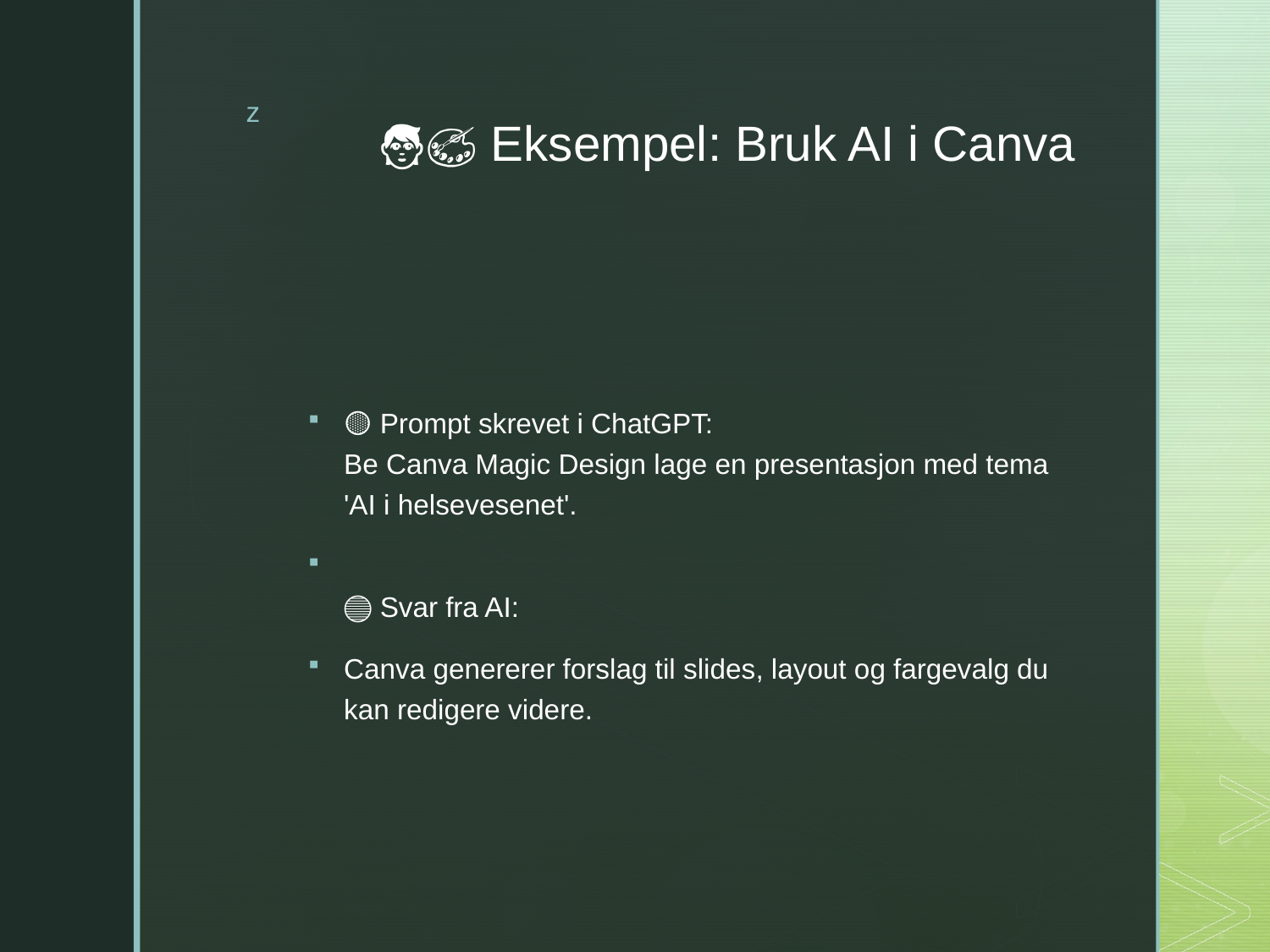

# 🧑‍🎨 Eksempel: Bruk AI i Canva
🟡 Prompt skrevet i ChatGPT:
Be Canva Magic Design lage en presentasjon med tema 'AI i helsevesenet'.
🔵 Svar fra AI:
Canva genererer forslag til slides, layout og fargevalg du kan redigere videre.